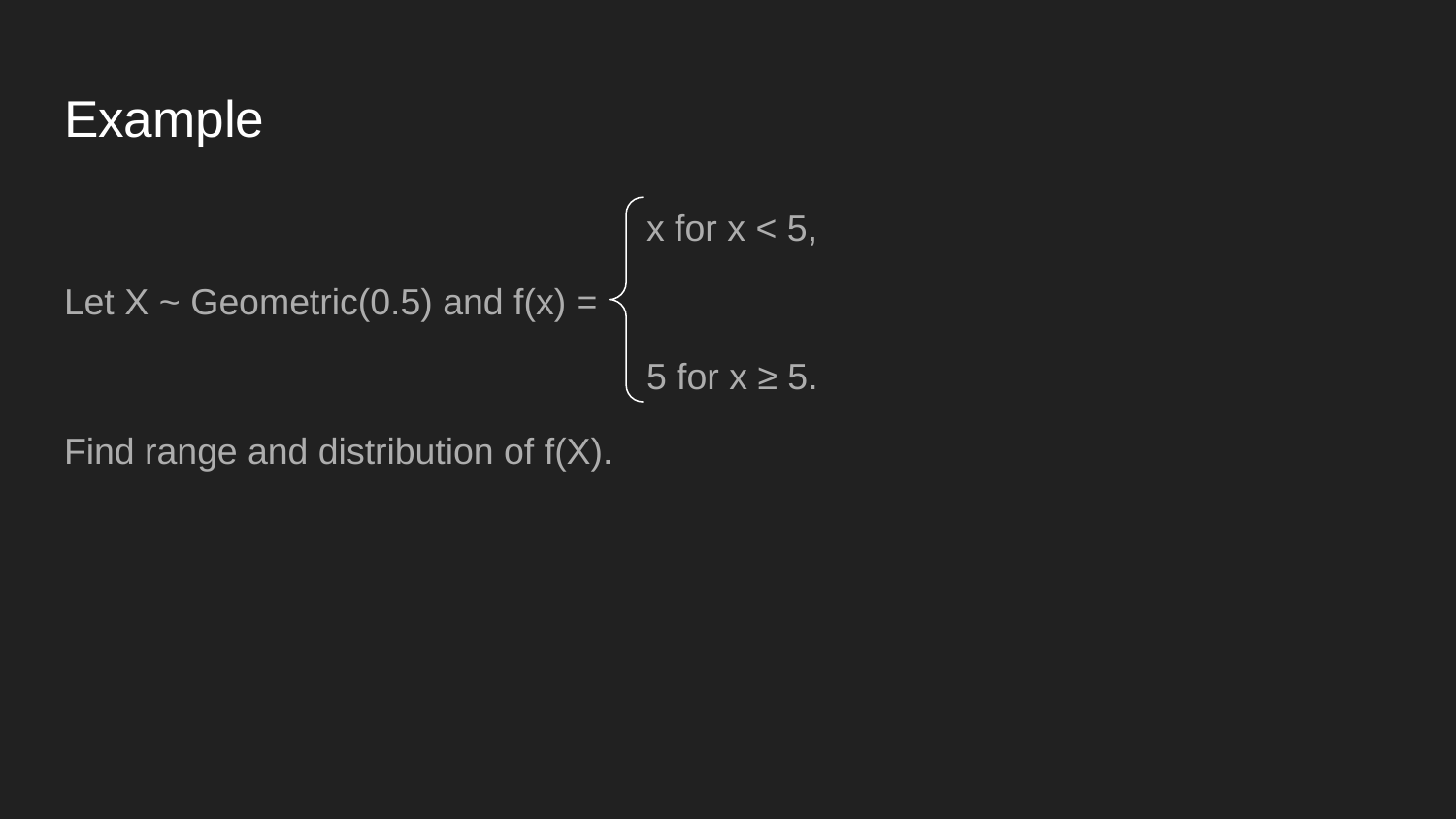

# Example
				x for x < 5,
Let X ~ Geometric(0.5) and f(x) =
				5 for x ≥ 5.
Find range and distribution of f(X).